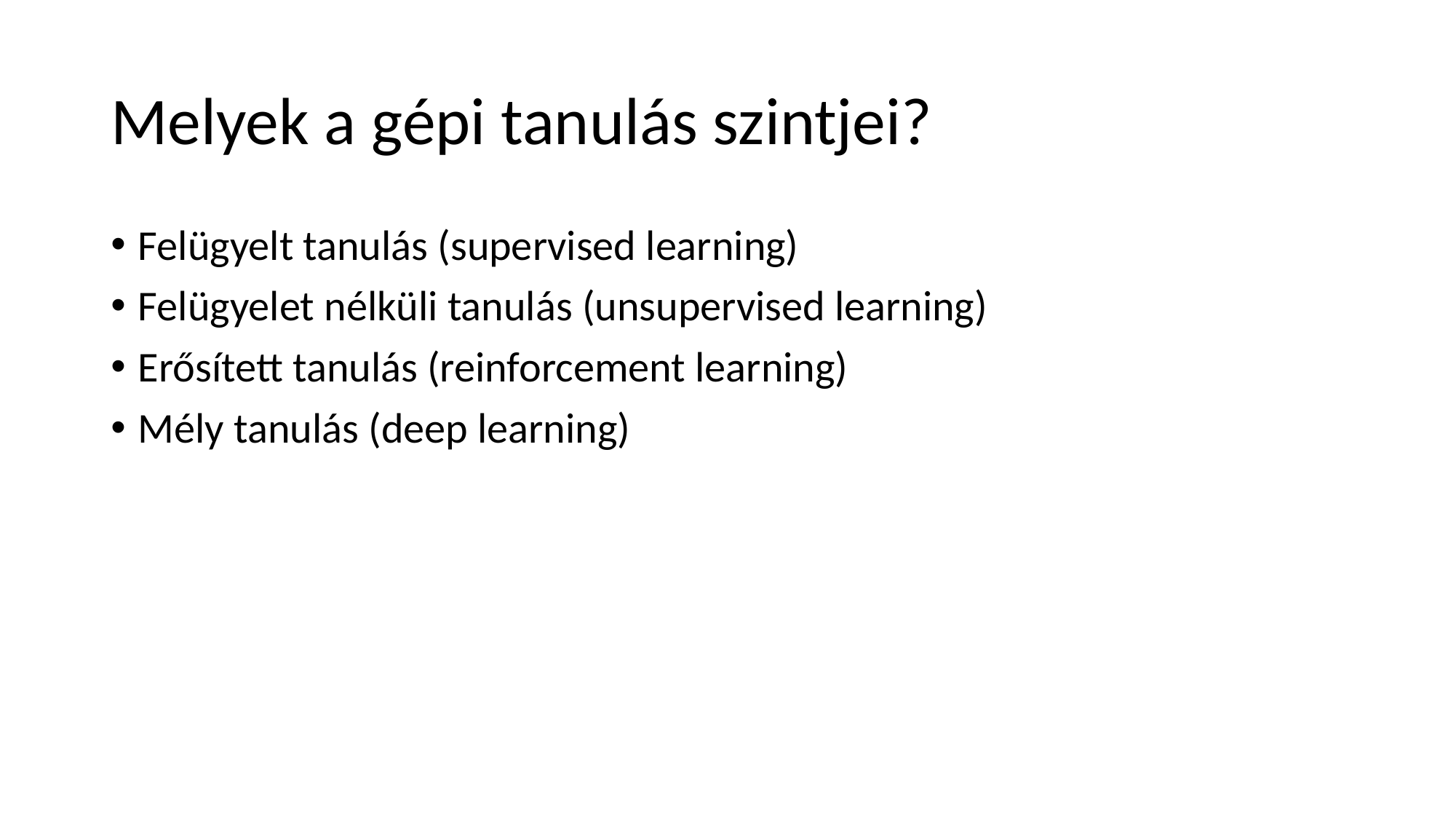

# Melyek a gépi tanulás szintjei?
Felügyelt tanulás (supervised learning)
Felügyelet nélküli tanulás (unsupervised learning)
Erősített tanulás (reinforcement learning)
Mély tanulás (deep learning)